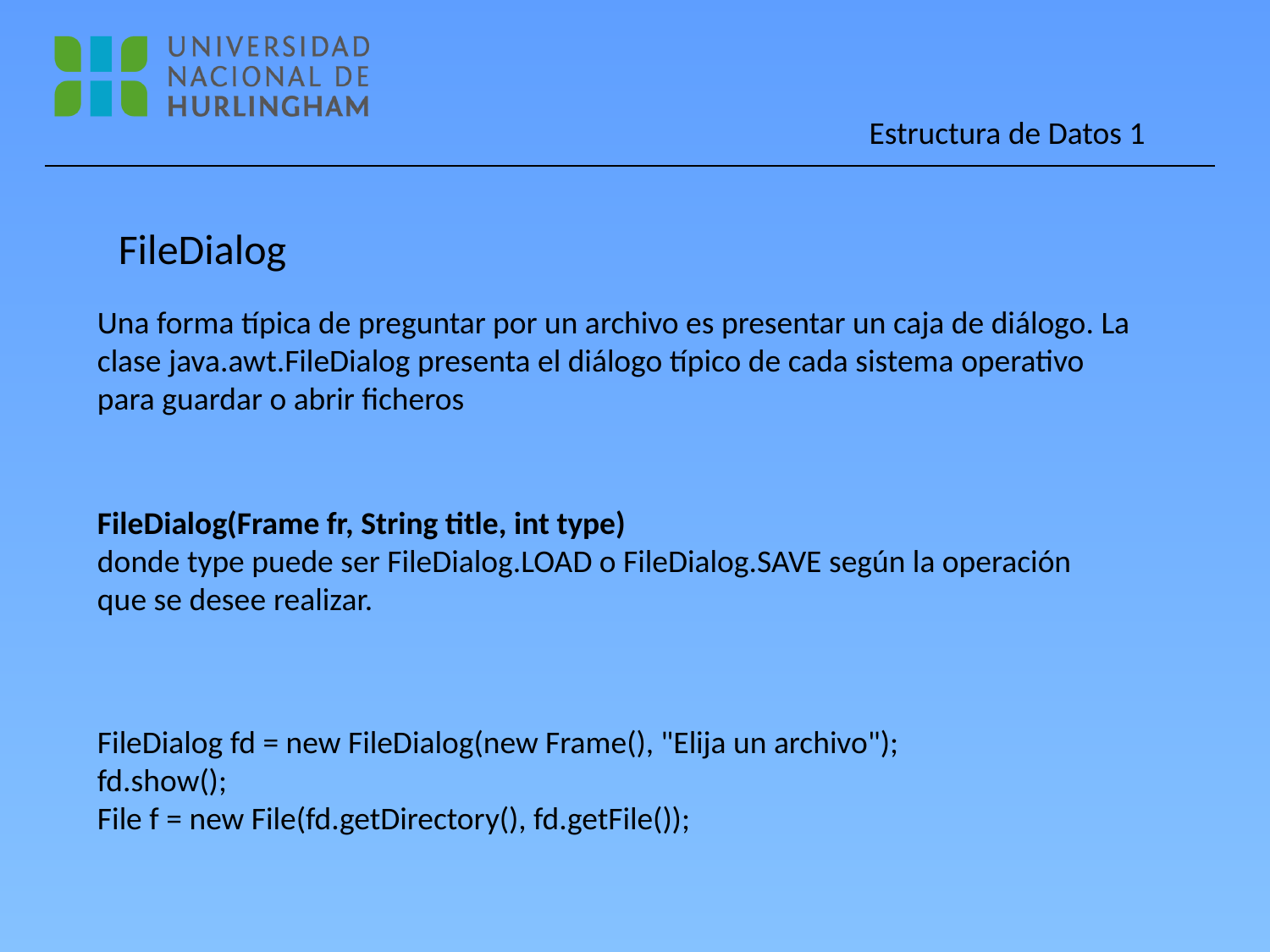

FileDialog
Una forma típica de preguntar por un archivo es presentar un caja de diálogo. La clase java.awt.FileDialog presenta el diálogo típico de cada sistema operativo para guardar o abrir ficheros
FileDialog(Frame fr, String title, int type)
donde type puede ser FileDialog.LOAD o FileDialog.SAVE según la operación que se desee realizar.
FileDialog fd = new FileDialog(new Frame(), "Elija un archivo");
fd.show();
File f = new File(fd.getDirectory(), fd.getFile());